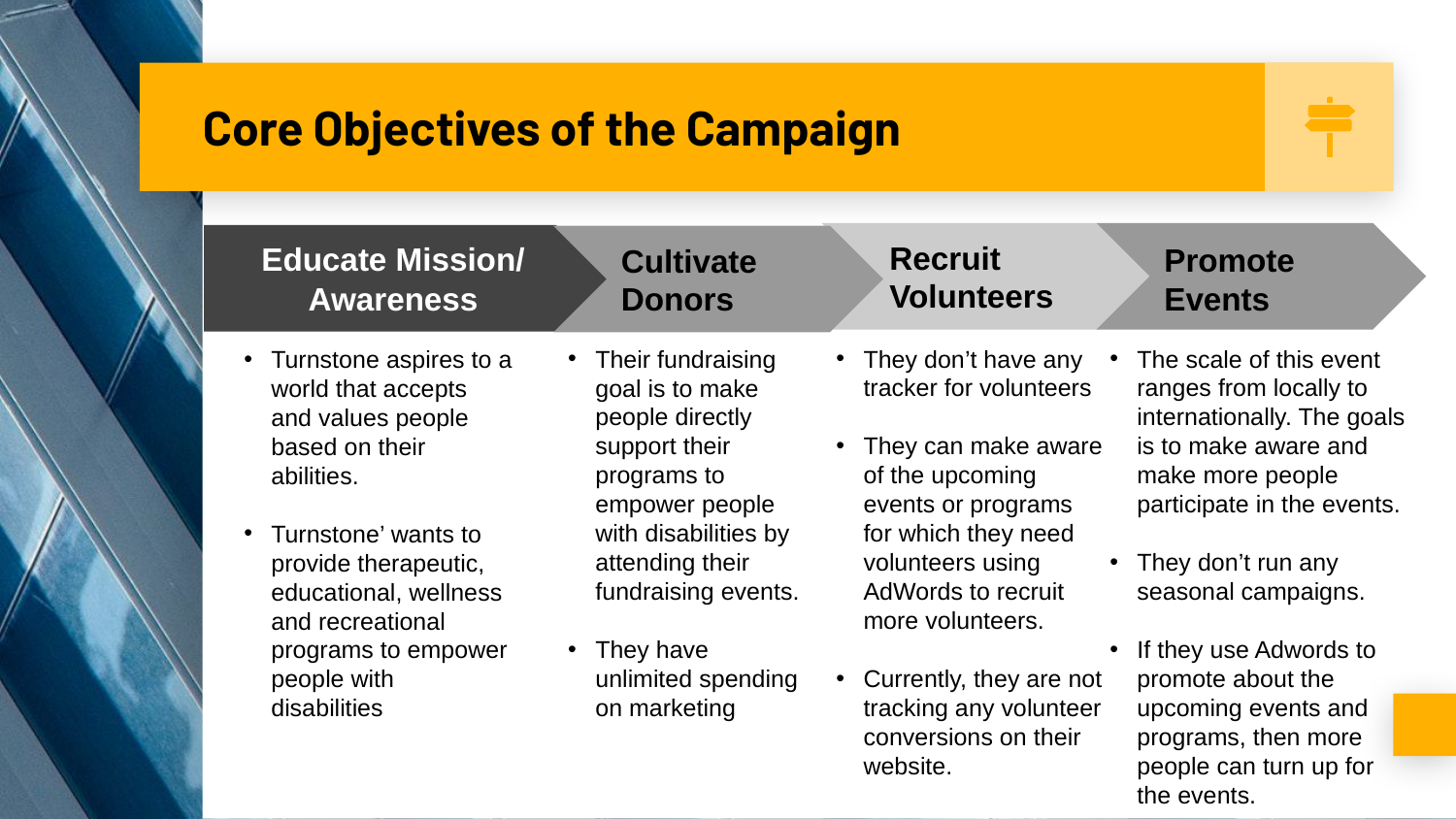

# Core Objectives of the Campaign

Recruit Volunteers

They don’t have any tracker for volunteers

They can make aware of the upcoming events or programs for which they need volunteers using AdWords to recruit more volunteers.

Currently, they are not tracking any volunteer conversions on their website.

Promote Events

Educate Mission/ Awareness
Turnstone aspires to a world that accepts and values people based on their abilities.

Turnstone’ wants to provide therapeutic, educational, wellness and recreational programs to empower people with disabilities

Cultivate
Donors
Their fundraising goal is to make people directly support their programs to empower people with disabilities by attending their fundraising events.

They have unlimited spending on marketing
The scale of this event ranges from locally to internationally. The goals is to make aware and make more people participate in the events.

They don’t run any seasonal campaigns.

If they use Adwords to promote about the upcoming events and programs, then more people can turn up for the events.